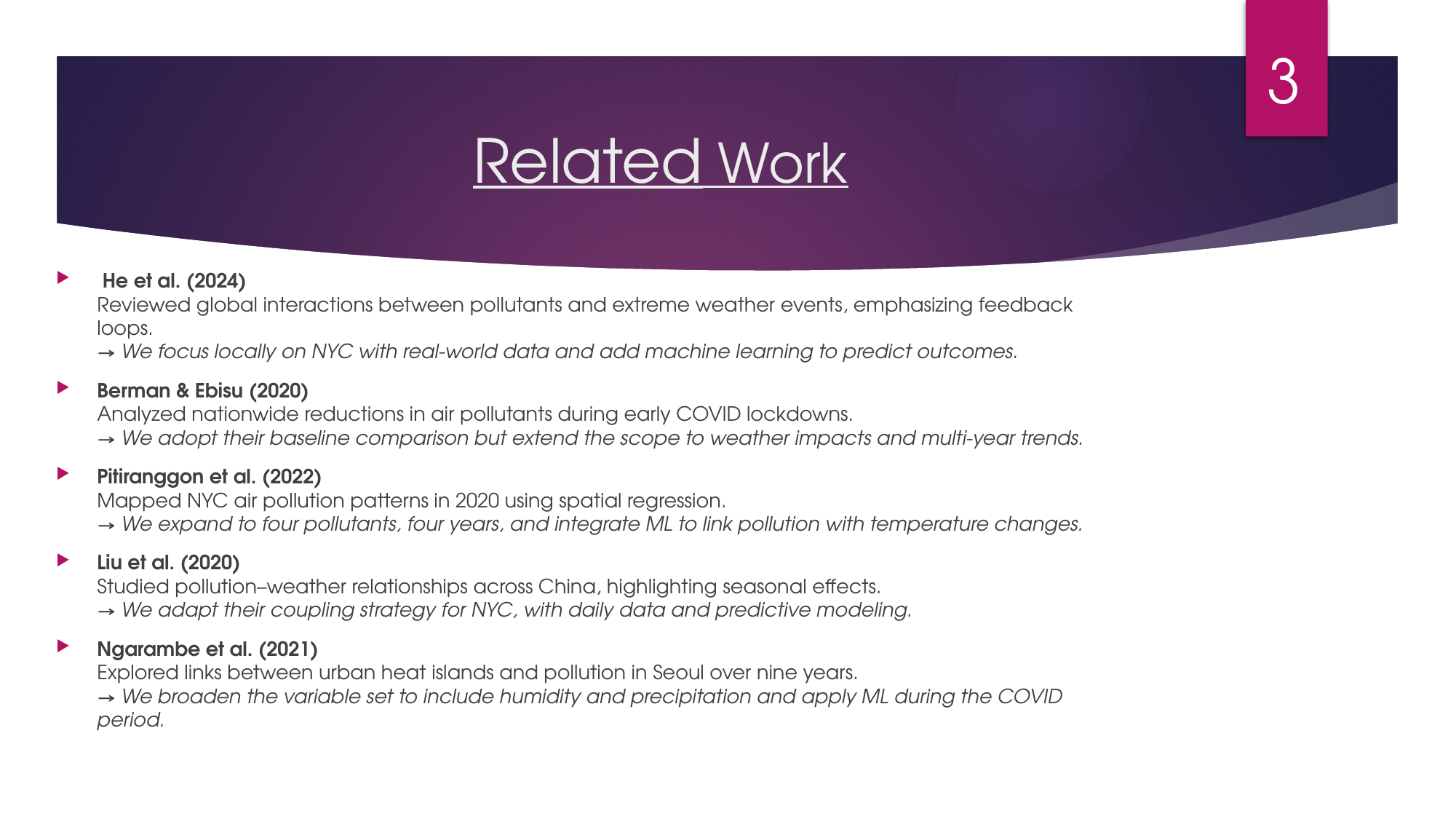

3
# Related Work
 He et al. (2024)
Reviewed global interactions between pollutants and extreme weather events, emphasizing feedback loops.
→ We focus locally on NYC with real-world data and add machine learning to predict outcomes.
Berman & Ebisu (2020)
Analyzed nationwide reductions in air pollutants during early COVID lockdowns.
→ We adopt their baseline comparison but extend the scope to weather impacts and multi-year trends.
Pitiranggon et al. (2022)
Mapped NYC air pollution patterns in 2020 using spatial regression.
→ We expand to four pollutants, four years, and integrate ML to link pollution with temperature changes.
Liu et al. (2020)
Studied pollution–weather relationships across China, highlighting seasonal effects.
→ We adapt their coupling strategy for NYC, with daily data and predictive modeling.
Ngarambe et al. (2021)
Explored links between urban heat islands and pollution in Seoul over nine years.
→ We broaden the variable set to include humidity and precipitation and apply ML during the COVID period.